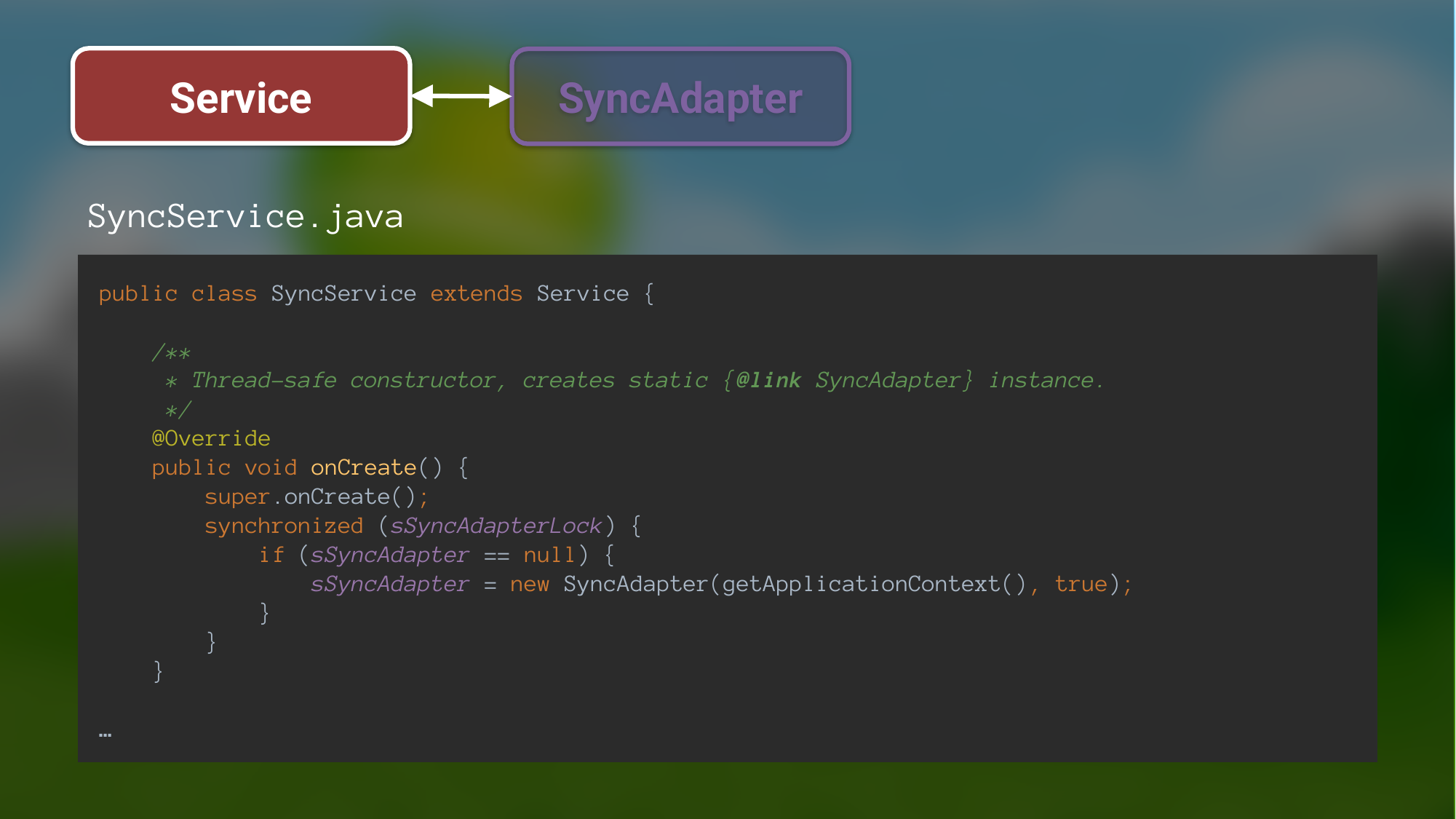

SyncService.java
public class SyncService extends Service {

    /**
     * Thread-safe constructor, creates static {@link SyncAdapter} instance.
     */
    @Override
    public void onCreate() {
        super.onCreate();
        synchronized (sSyncAdapterLock) {
            if (sSyncAdapter == null) {
                sSyncAdapter = new SyncAdapter(getApplicationContext(), true);
            }
        }
    }
…